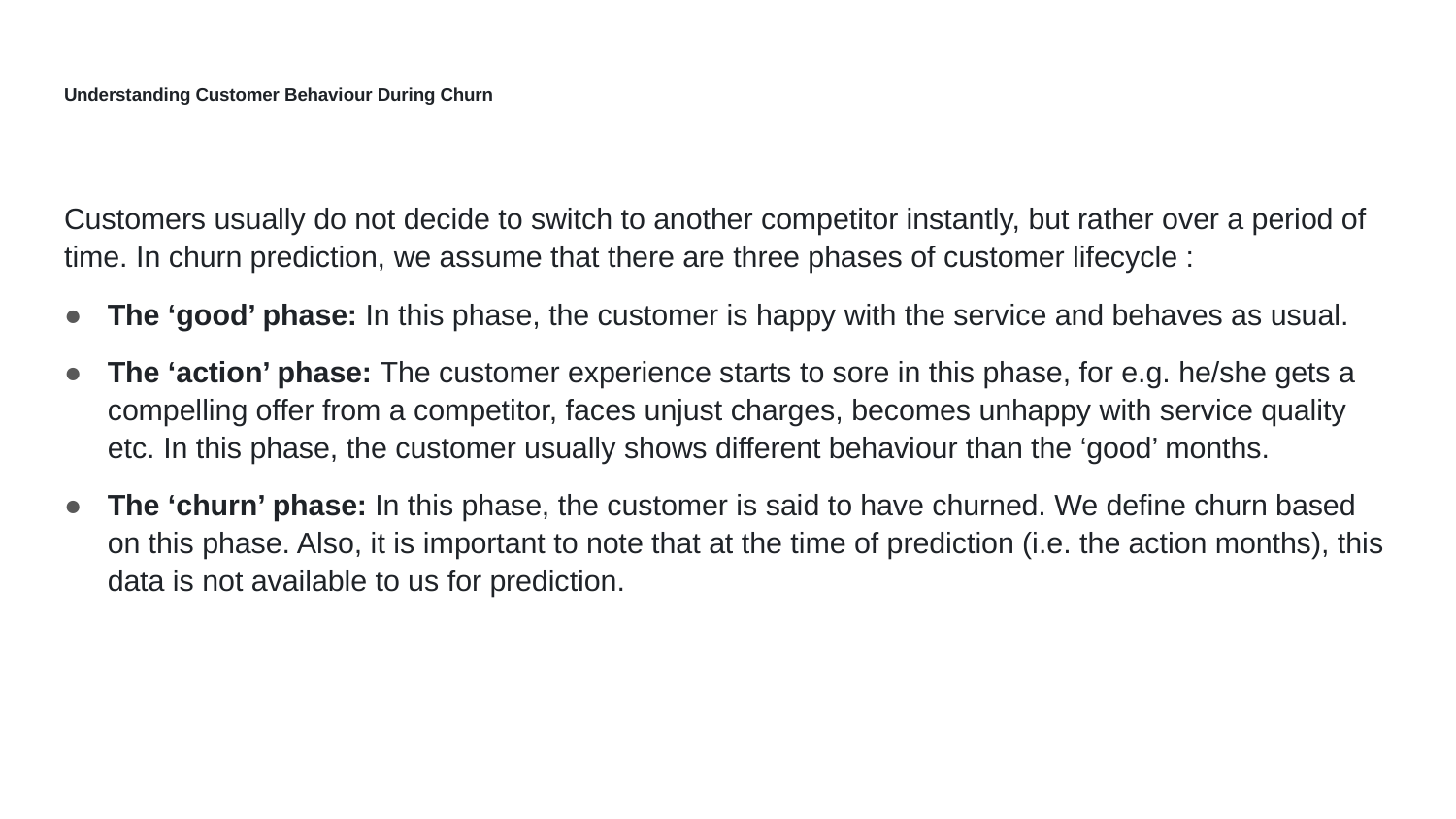

# Understanding Customer Behaviour During Churn
Customers usually do not decide to switch to another competitor instantly, but rather over a period of time. In churn prediction, we assume that there are three phases of customer lifecycle :
The ‘good’ phase: In this phase, the customer is happy with the service and behaves as usual.
The ‘action’ phase: The customer experience starts to sore in this phase, for e.g. he/she gets a compelling offer from a competitor, faces unjust charges, becomes unhappy with service quality etc. In this phase, the customer usually shows different behaviour than the ‘good’ months.
The ‘churn’ phase: In this phase, the customer is said to have churned. We define churn based on this phase. Also, it is important to note that at the time of prediction (i.e. the action months), this data is not available to us for prediction.